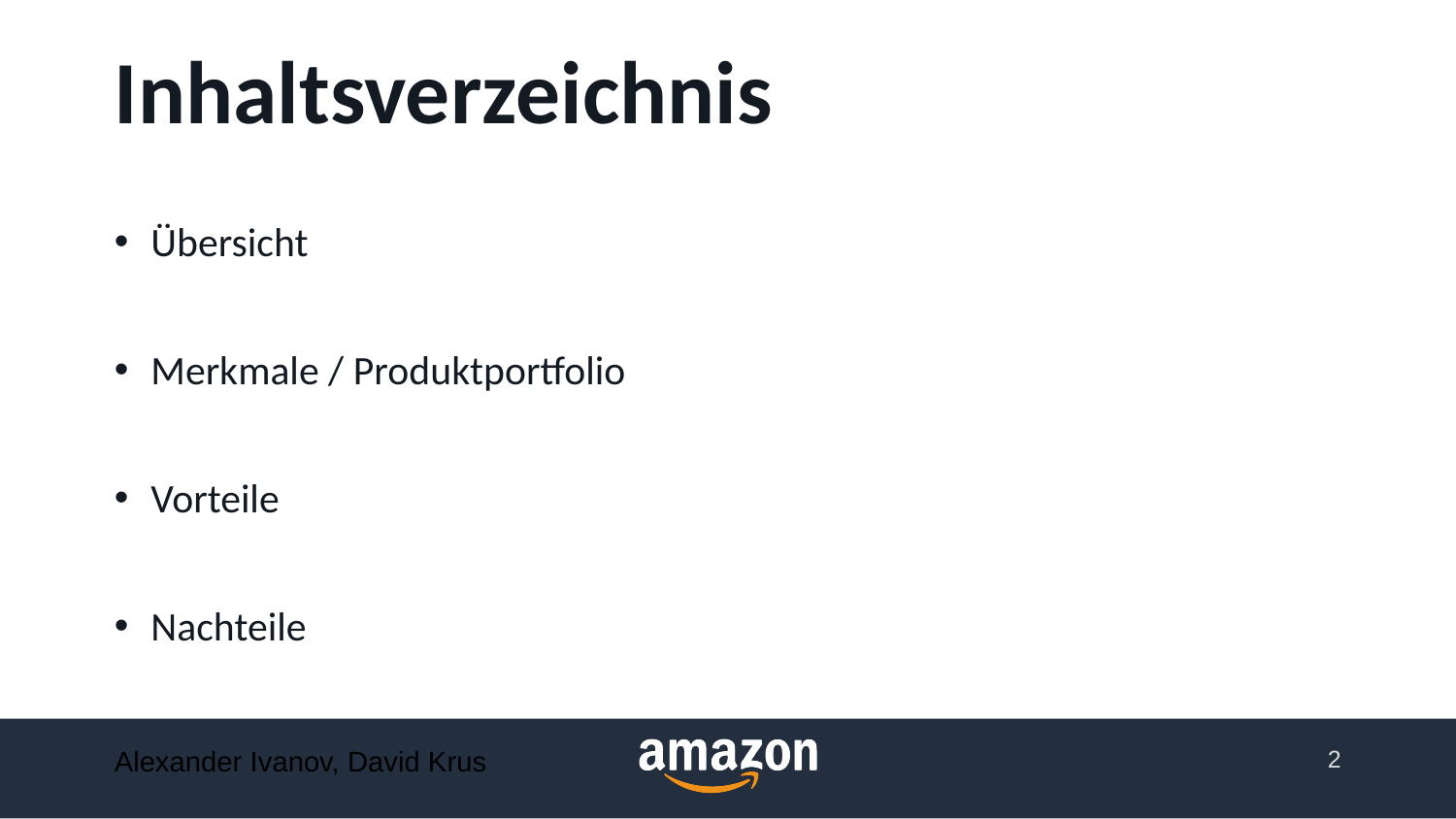

Inhaltsverzeichnis
Übersicht

Merkmale / Produktportfolio

Vorteile

Nachteile

Alexander Ivanov, David Krus
2